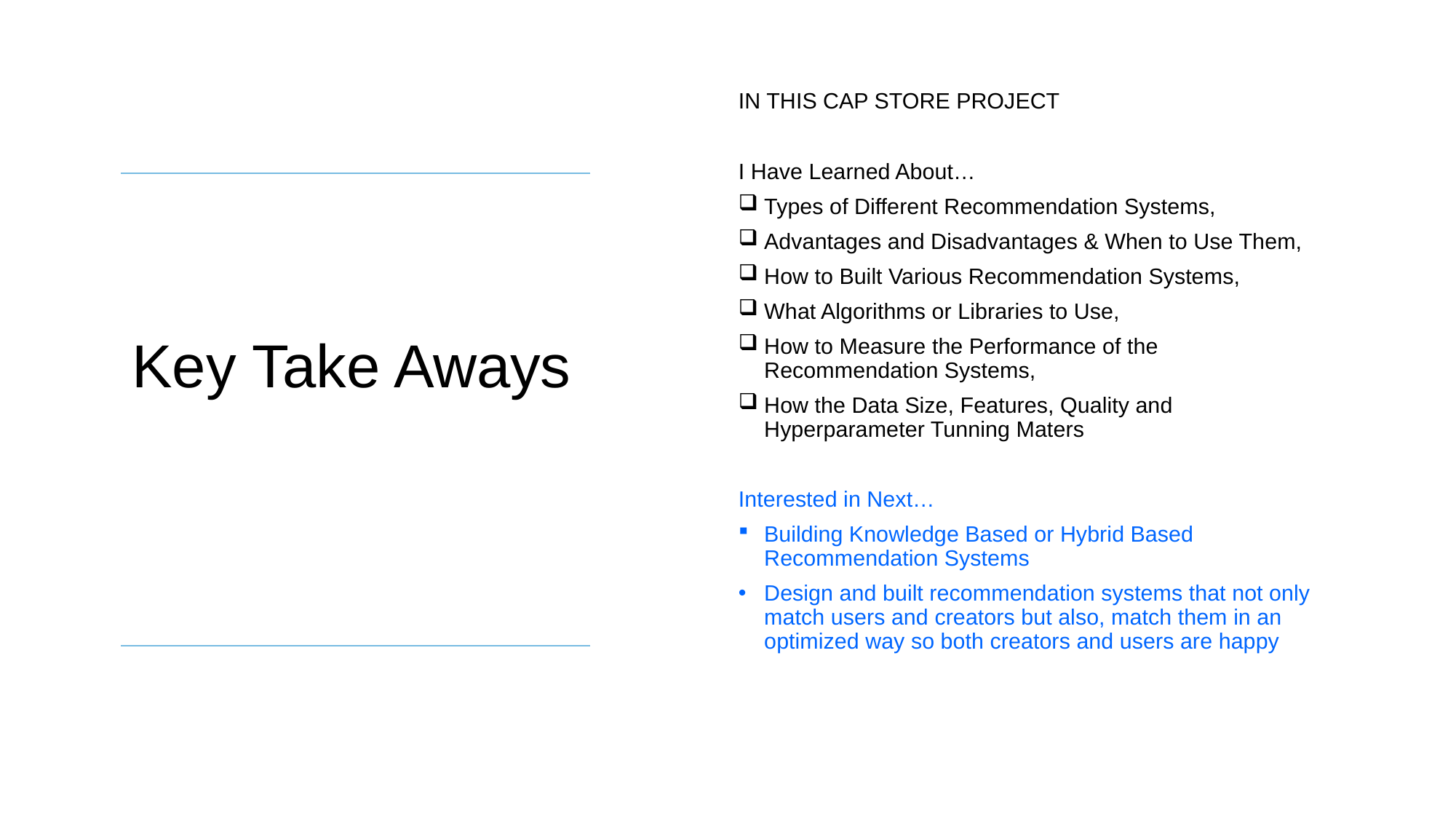

IN THIS CAP STORE PROJECT

I Have Learned About…
Types of Different Recommendation Systems,
Advantages and Disadvantages & When to Use Them,
How to Built Various Recommendation Systems,
What Algorithms or Libraries to Use,
How to Measure the Performance of the Recommendation Systems,
How the Data Size, Features, Quality and Hyperparameter Tunning Maters

Interested in Next…
Building Knowledge Based or Hybrid Based Recommendation Systems
Design and built recommendation systems that not only match users and creators but also, match them in an optimized way so both creators and users are happy
# Key Take Aways